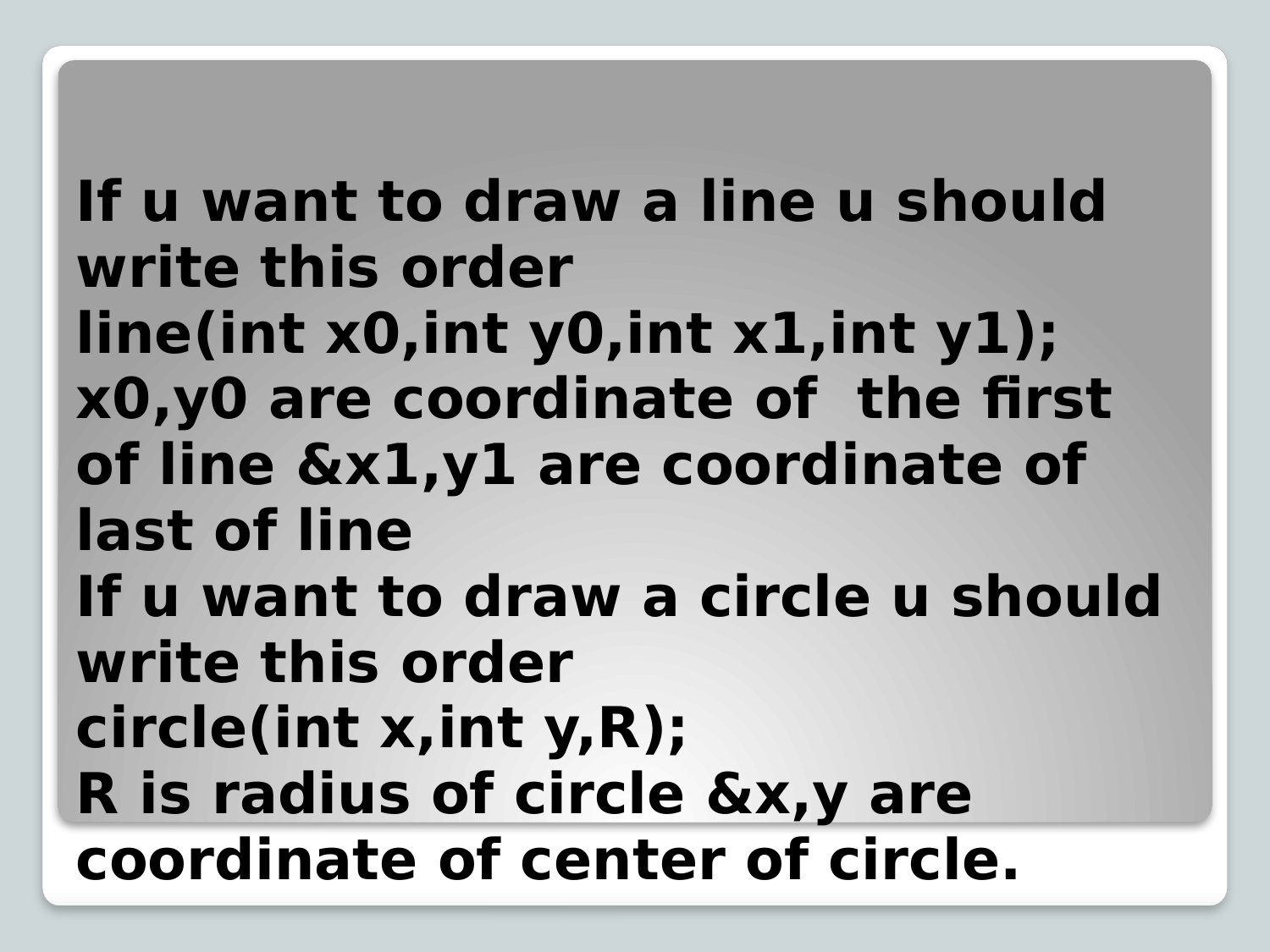

# If u want to draw a line u should write this order line(int x0,int y0,int x1,int y1); x0,y0 are coordinate of  the first of line &x1,y1 are coordinate of last of line If u want to draw a circle u should write this order circle(int x,int y,R); R is radius of circle &x,y are coordinate of center of circle.